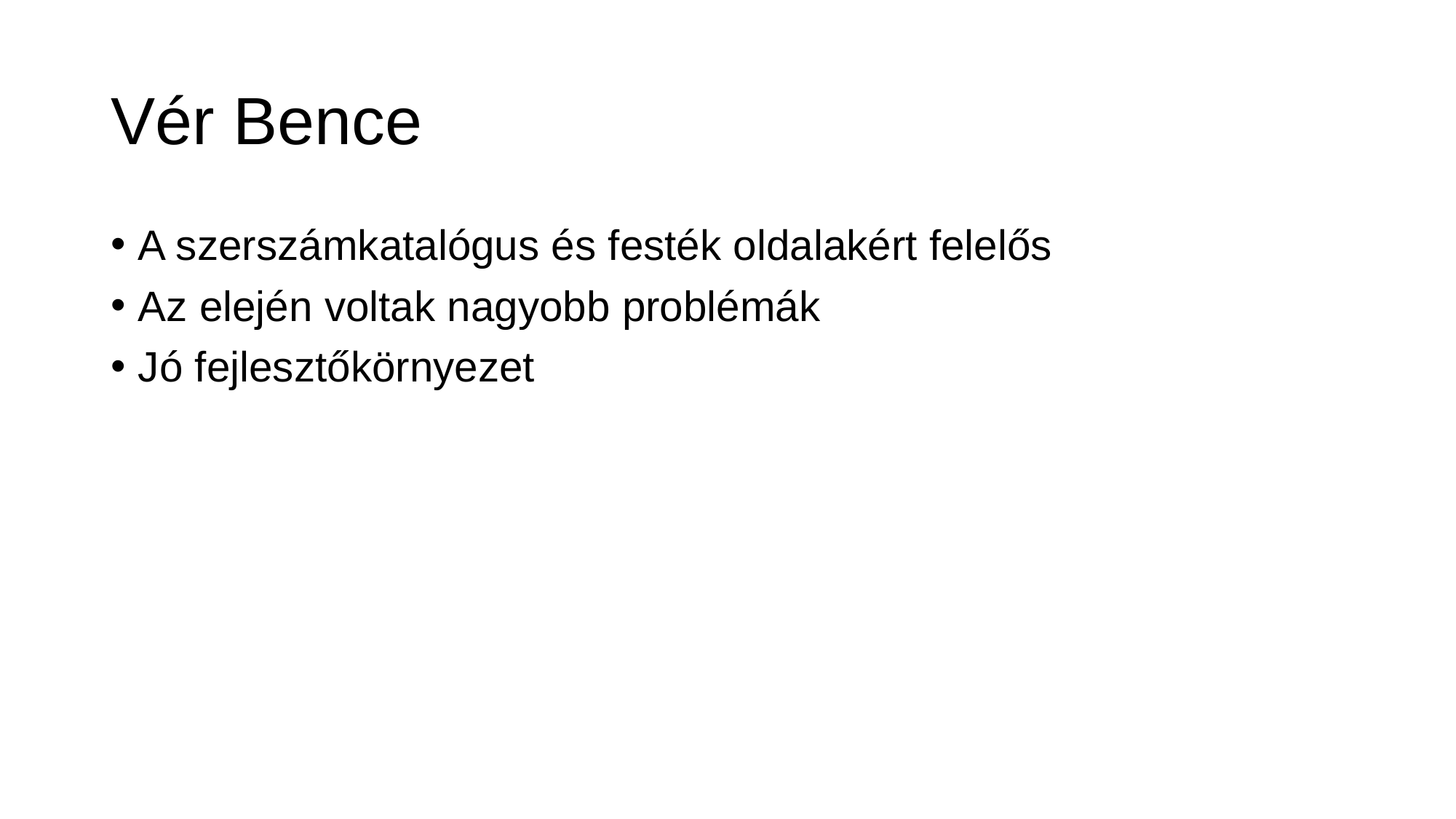

# Vér Bence
A szerszámkatalógus és festék oldalakért felelős
Az elején voltak nagyobb problémák
Jó fejlesztőkörnyezet